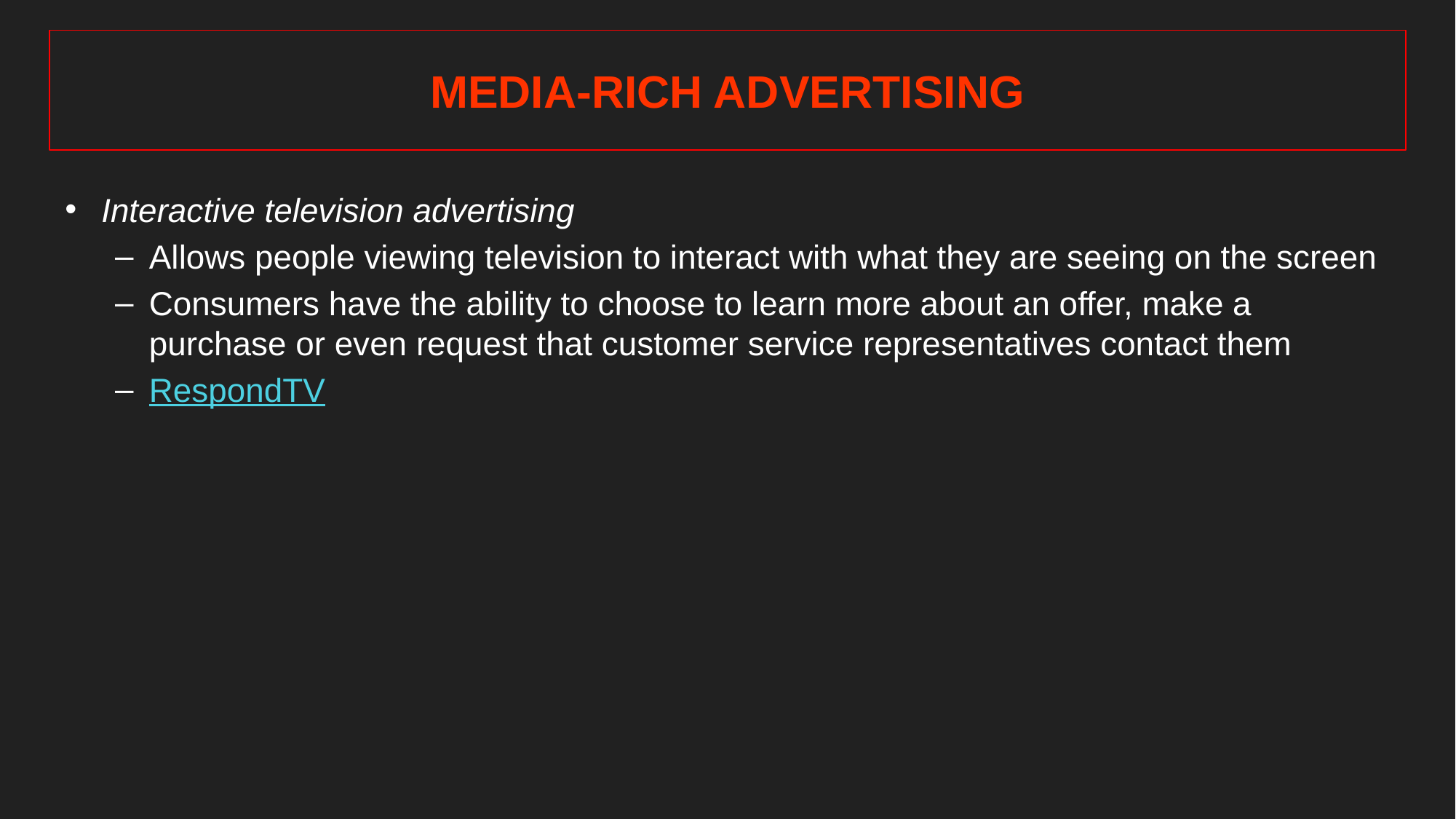

# MEDIA-RICH ADVERTISING
Interactive television advertising
Allows people viewing television to interact with what they are seeing on the screen
Consumers have the ability to choose to learn more about an offer, make a purchase or even request that customer service representatives contact them
RespondTV